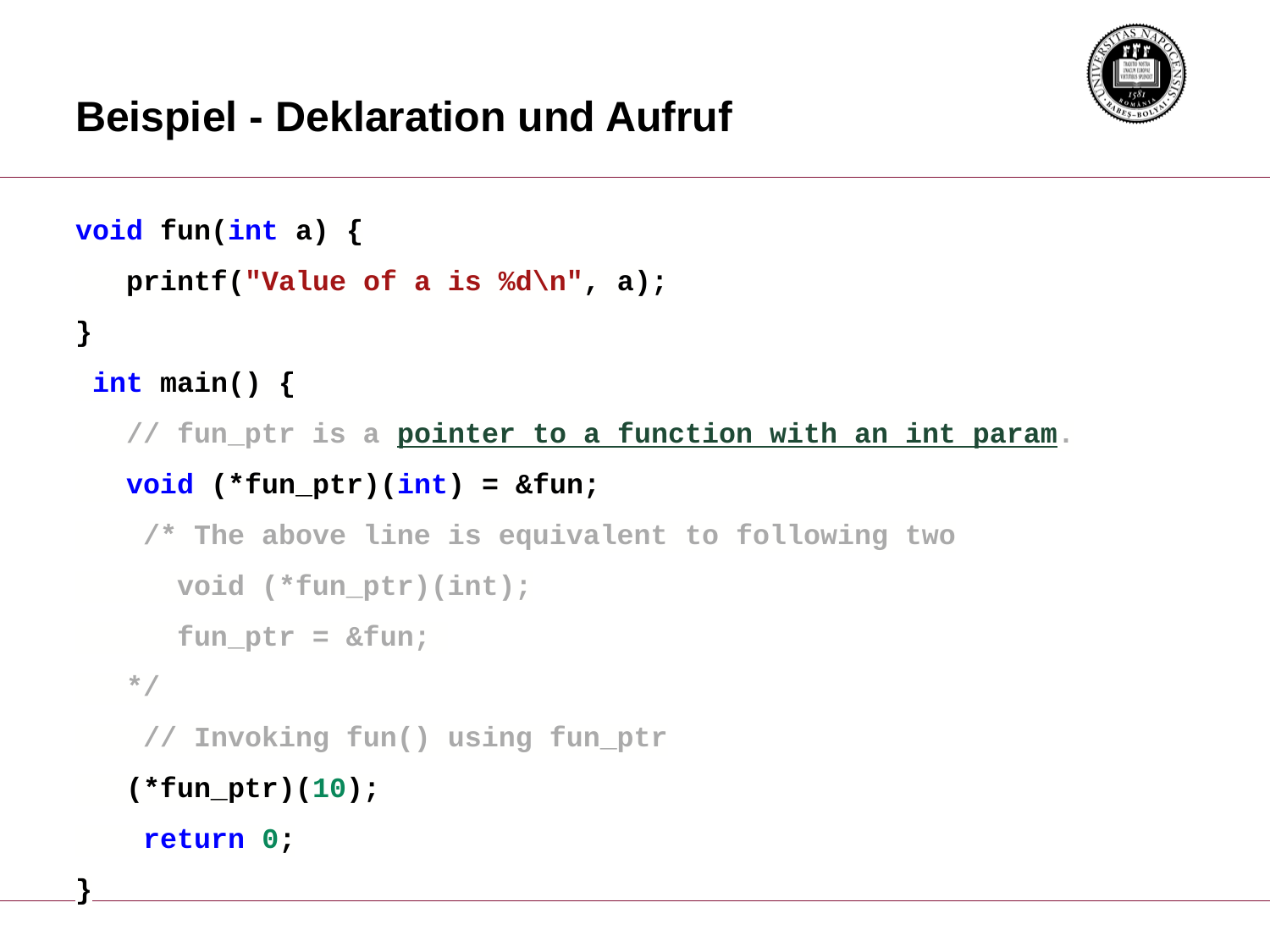

# Beispiel - Deklaration und Aufruf
void fun(int a) {
   printf("Value of a is %d\n", a);
}
 int main() {
   // fun_ptr is a pointer to a function with an int param.
   void (*fun_ptr)(int) = &fun;
    /* The above line is equivalent to following two
      void (*fun_ptr)(int);
      fun_ptr = &fun;
   */
    // Invoking fun() using fun_ptr
   (*fun_ptr)(10);
    return 0;
}

19